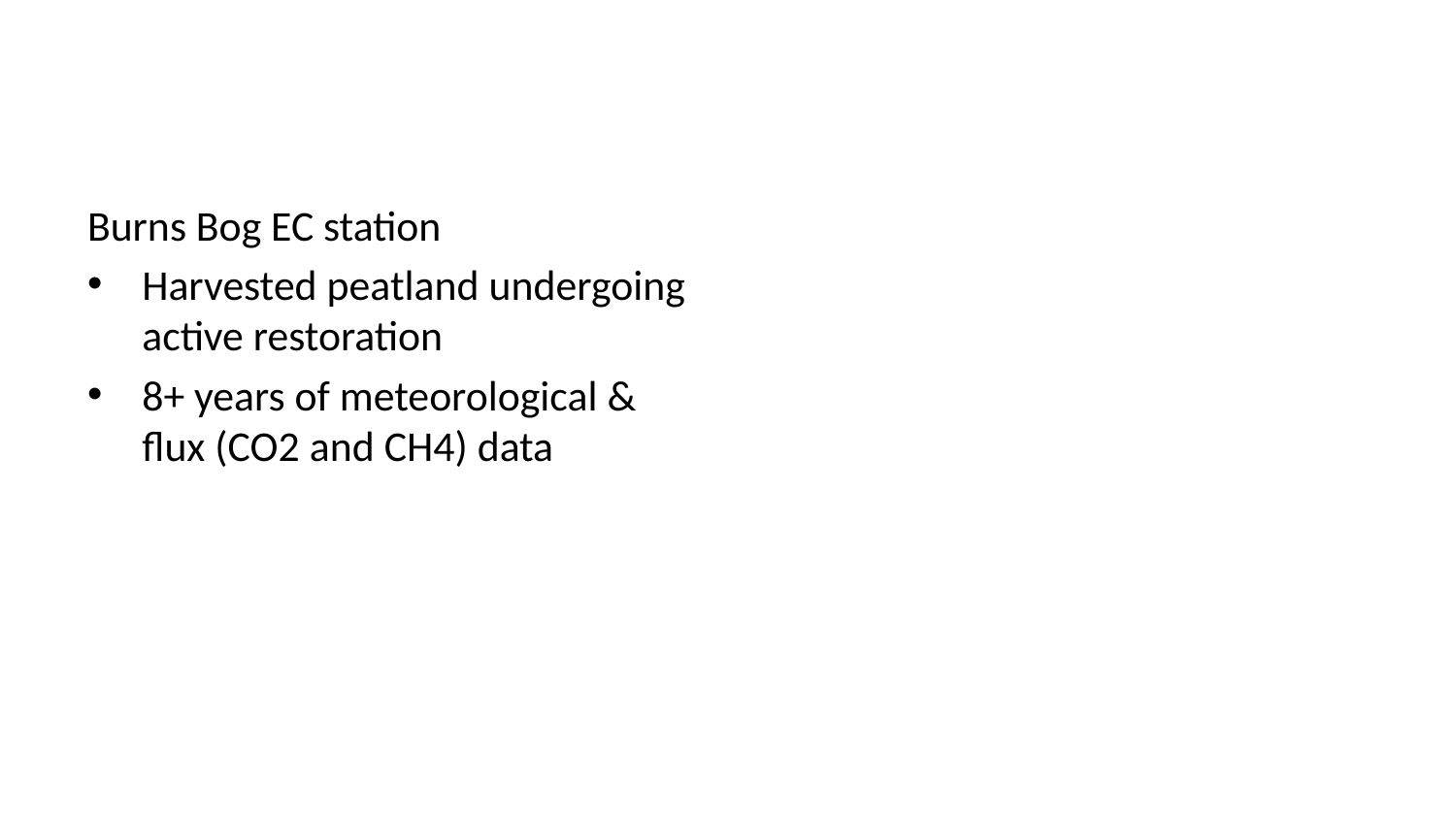

Burns Bog EC station
Harvested peatland undergoing active restoration
8+ years of meteorological & flux (CO2 and CH4) data